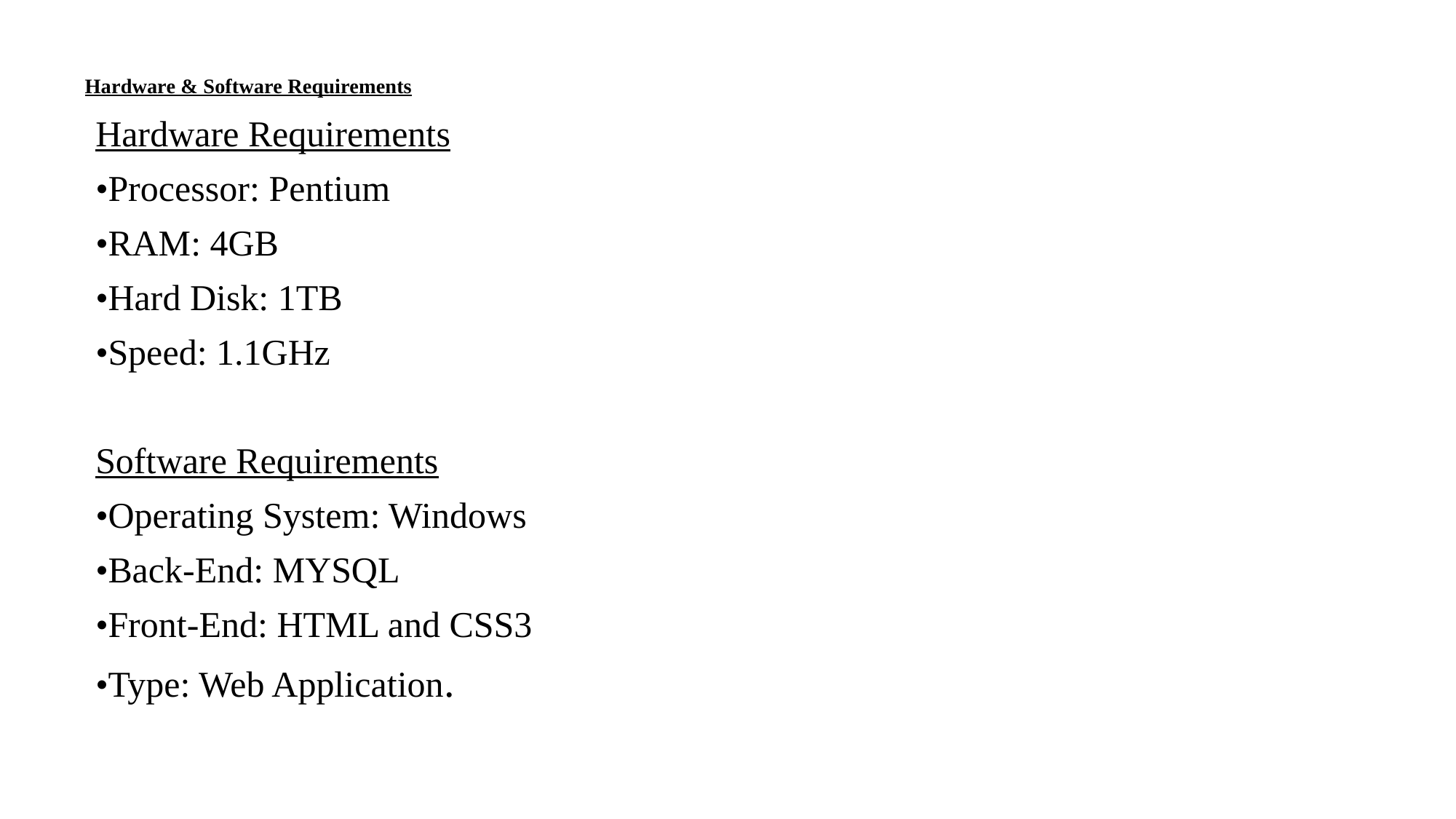

# Hardware & Software Requirements
Hardware Requirements
•Processor: Pentium
•RAM: 4GB
•Hard Disk: 1TB
•Speed: 1.1GHz

Software Requirements
•Operating System: Windows
•Back-End: MYSQL
•Front-End: HTML and CSS3
•Type: Web Application.